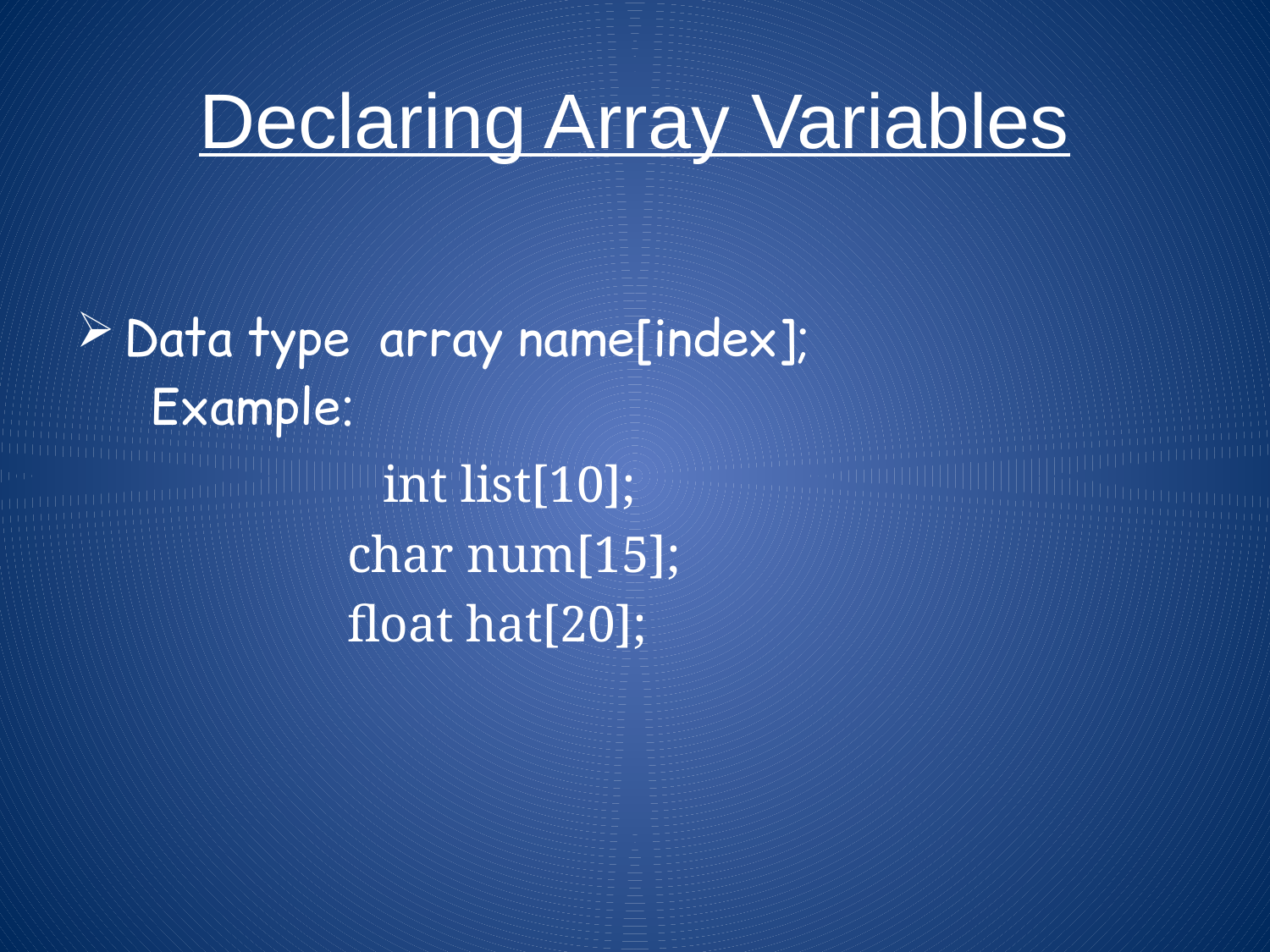

# Declaring Array Variables

Data type  array name[index];
     Example:
                     int list[10];
                     char num[15];
                     float hat[20];